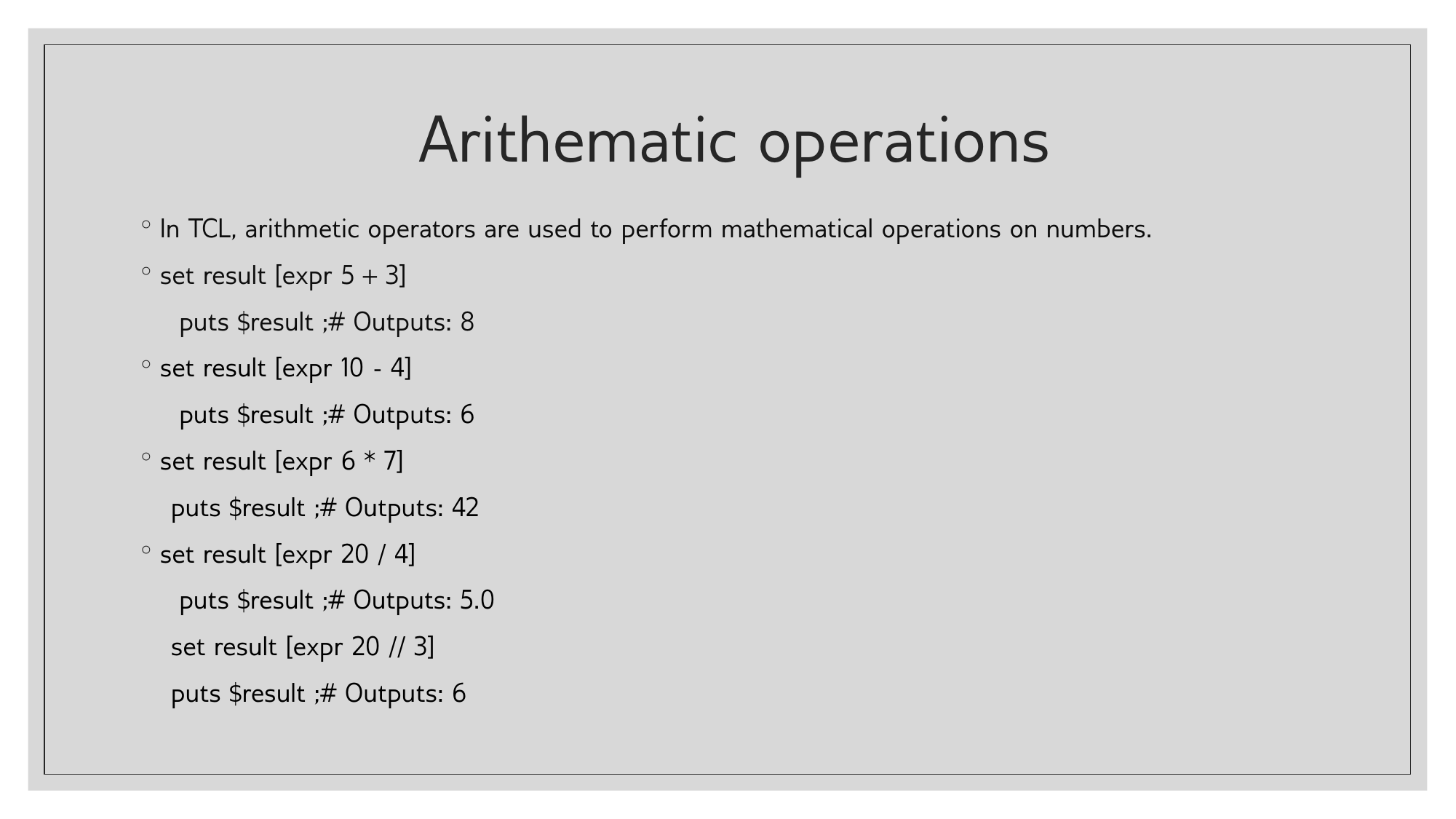

# Arithematic operations
In TCL, arithmetic operators are used to perform mathematical operations on numbers.
set result [expr 5 + 3]
     puts $result ;# Outputs: 8
set result [expr 10 - 4]
     puts $result ;# Outputs: 6
set result [expr 6 * 7]
    puts $result ;# Outputs: 42
set result [expr 20 / 4]
     puts $result ;# Outputs: 5.0
    set result [expr 20 // 3]
    puts $result ;# Outputs: 6